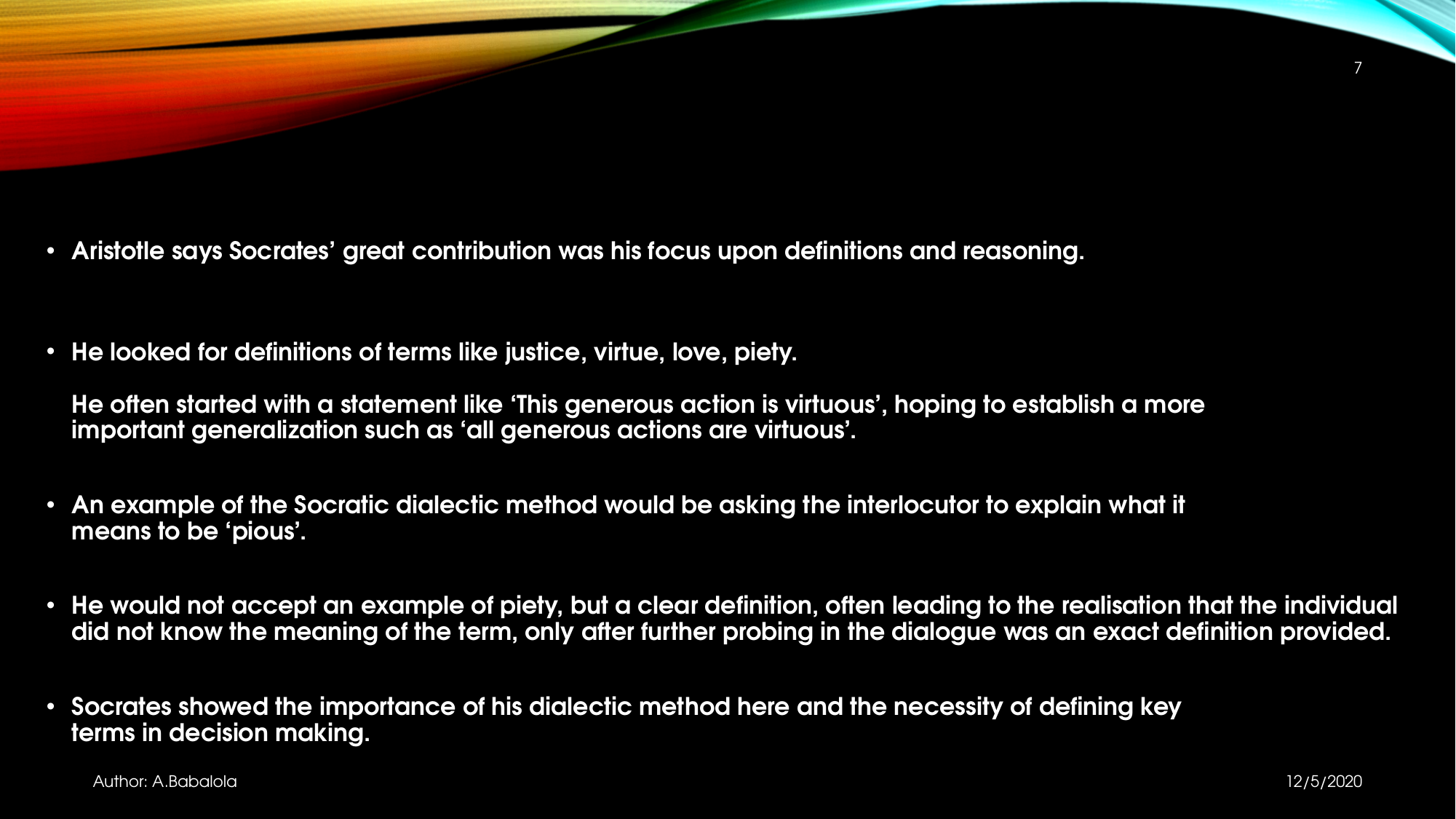

#
7
Aristotle says Socrates’ great contribution was his focus upon definitions and reasoning.

He looked for definitions of terms like justice, virtue, love, piety.
He often started with a statement like ‘This generous action is virtuous’, hoping to establish a more
important generalization such as ‘all generous actions are virtuous’.

An example of the Socratic dialectic method would be asking the interlocutor to explain what it
means to be ‘pious’.

He would not accept an example of piety, but a clear definition, often leading to the realisation that the individual did not know the meaning of the term, only after further probing in the dialogue was an exact definition provided.

Socrates showed the importance of his dialectic method here and the necessity of defining key
terms in decision making.

Author: A.Babalola
12/5/2020